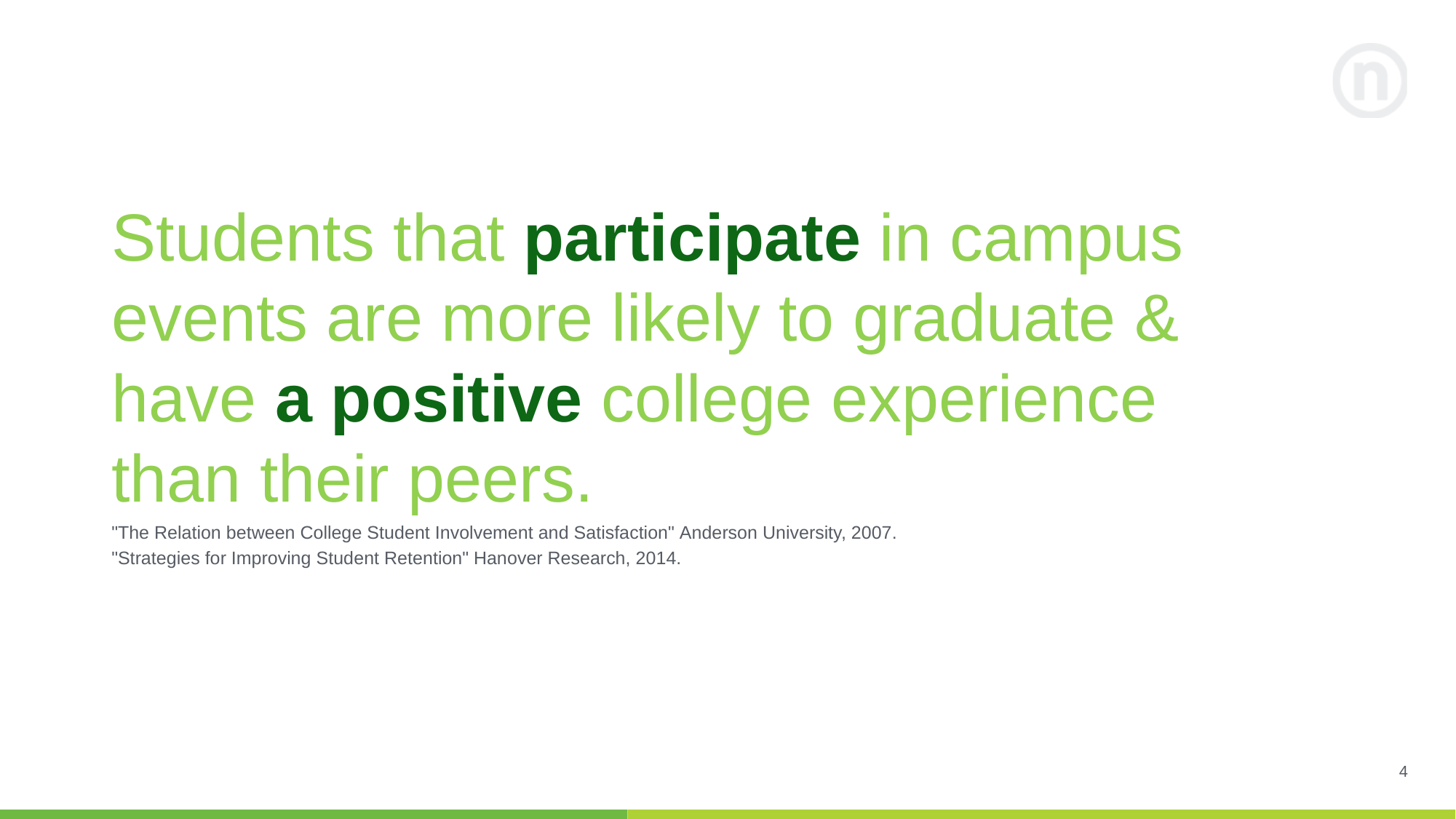

Students that participate in campus events are more likely to graduate & have a positive college experience than their peers.

"The Relation between College Student Involvement and Satisfaction" Anderson University, 2007.
"Strategies for Improving Student Retention" Hanover Research, 2014.
4